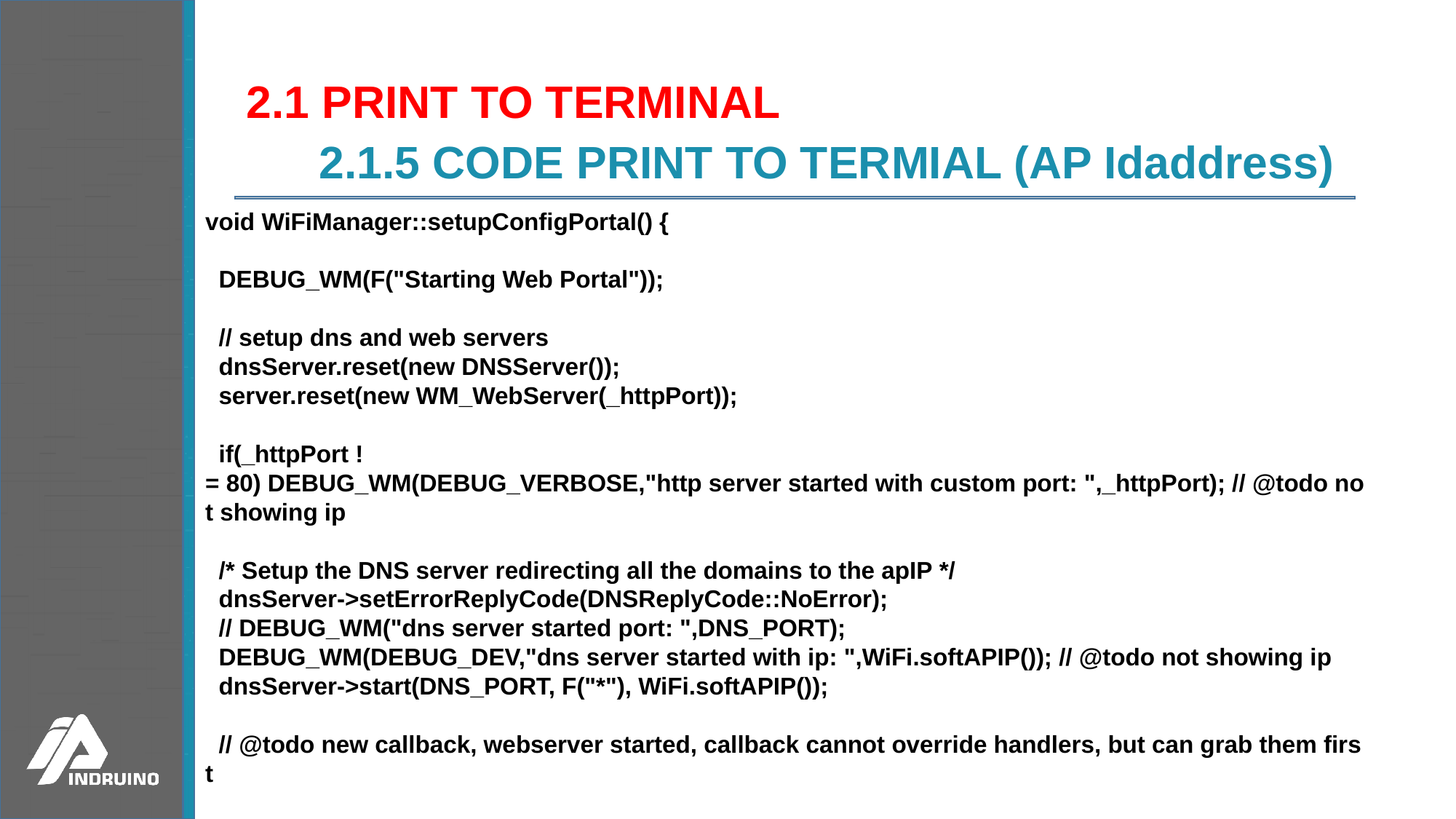

# 2.1 PRINT TO TERMINAL
2.1.5 CODE PRINT TO TERMIAL (AP Idaddress)
void WiFiManager::setupConfigPortal() {
  DEBUG_WM(F("Starting Web Portal"));
  // setup dns and web servers
  dnsServer.reset(new DNSServer());
  server.reset(new WM_WebServer(_httpPort));
  if(_httpPort != 80) DEBUG_WM(DEBUG_VERBOSE,"http server started with custom port: ",_httpPort); // @todo not showing ip
  /* Setup the DNS server redirecting all the domains to the apIP */
  dnsServer->setErrorReplyCode(DNSReplyCode::NoError);
  // DEBUG_WM("dns server started port: ",DNS_PORT);
  DEBUG_WM(DEBUG_DEV,"dns server started with ip: ",WiFi.softAPIP()); // @todo not showing ip
  dnsServer->start(DNS_PORT, F("*"), WiFi.softAPIP());
  // @todo new callback, webserver started, callback cannot override handlers, but can grab them first
  if ( _webservercallback != NULL) {
    _webservercallback();
  }